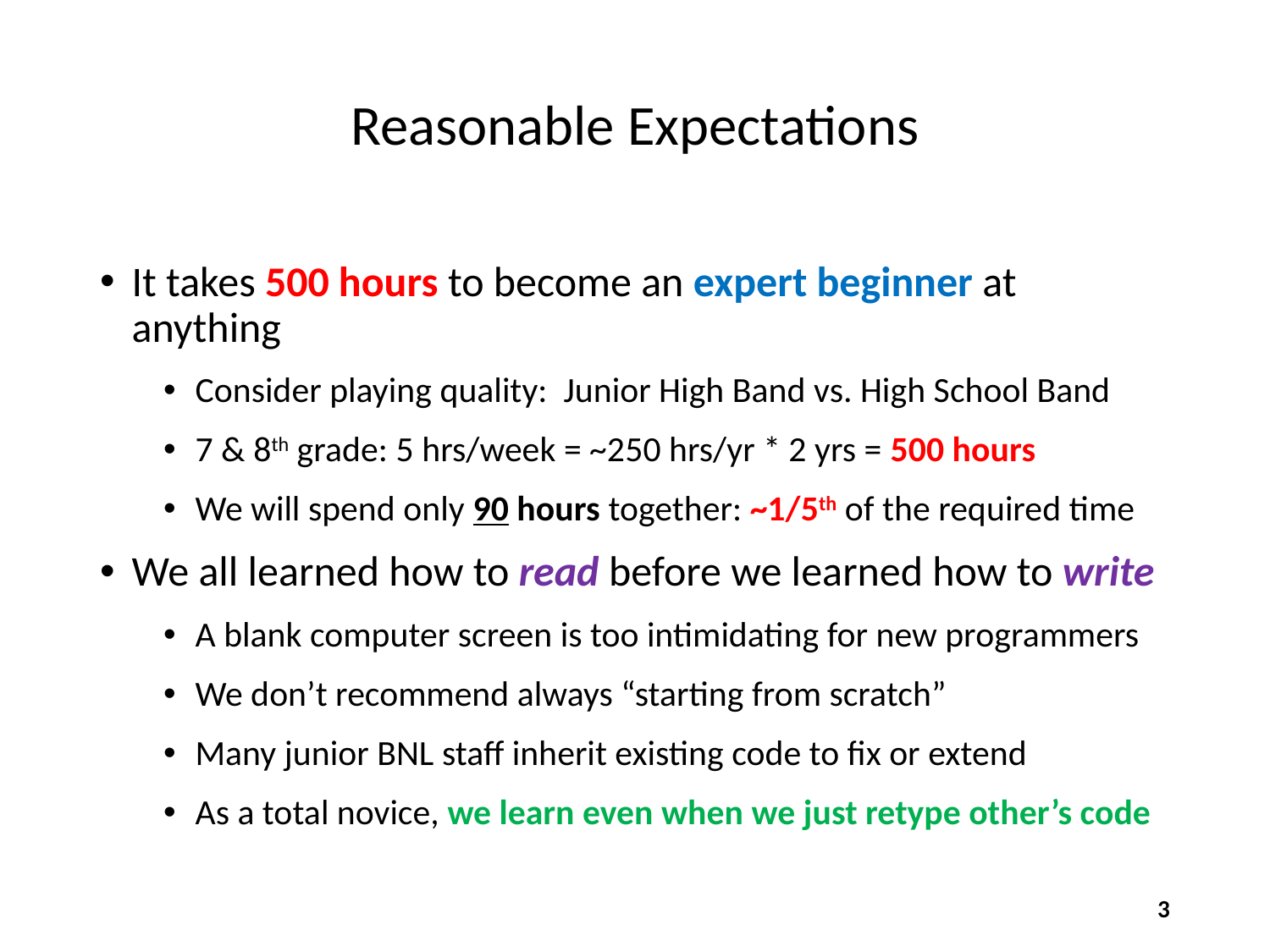

# Reasonable Expectations
It takes 500 hours to become an expert beginner at anything
Consider playing quality:  Junior High Band vs. High School Band
7 & 8th grade: 5 hrs/week = ~250 hrs/yr * 2 yrs = 500 hours
We will spend only 90 hours together: ~1/5th of the required time
We all learned how to read before we learned how to write
A blank computer screen is too intimidating for new programmers
We don’t recommend always “starting from scratch”
Many junior BNL staff inherit existing code to fix or extend
As a total novice, we learn even when we just retype other’s code

3